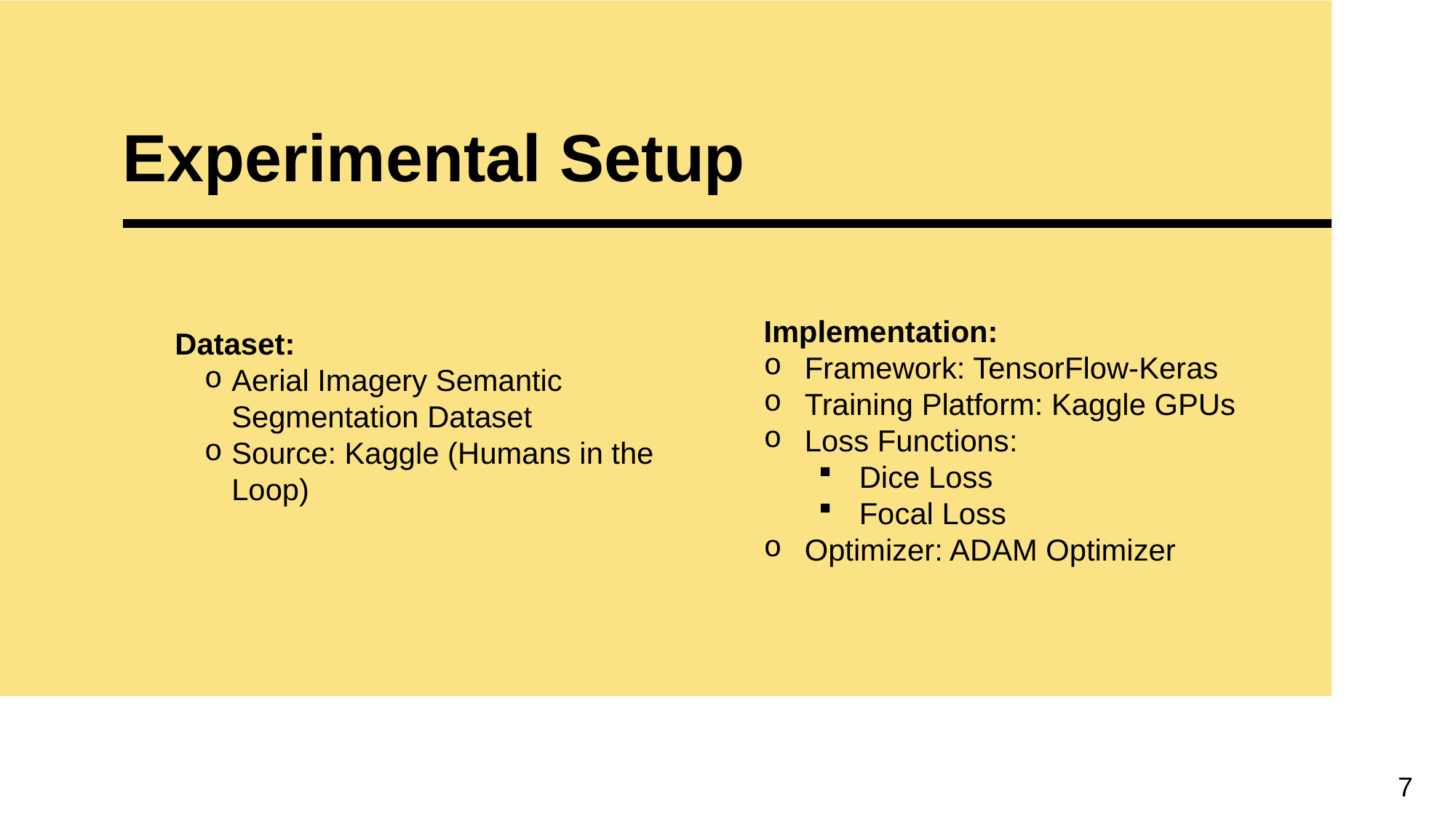

# Experimental Setup

Implementation:
Framework: TensorFlow-Keras
Training Platform: Kaggle GPUs
Loss Functions:
Dice Loss
Focal Loss
Optimizer: ADAM Optimizer
   Dataset:​
Aerial Imagery Semantic Segmentation Dataset​
Source: Kaggle (Humans in the Loop)
7